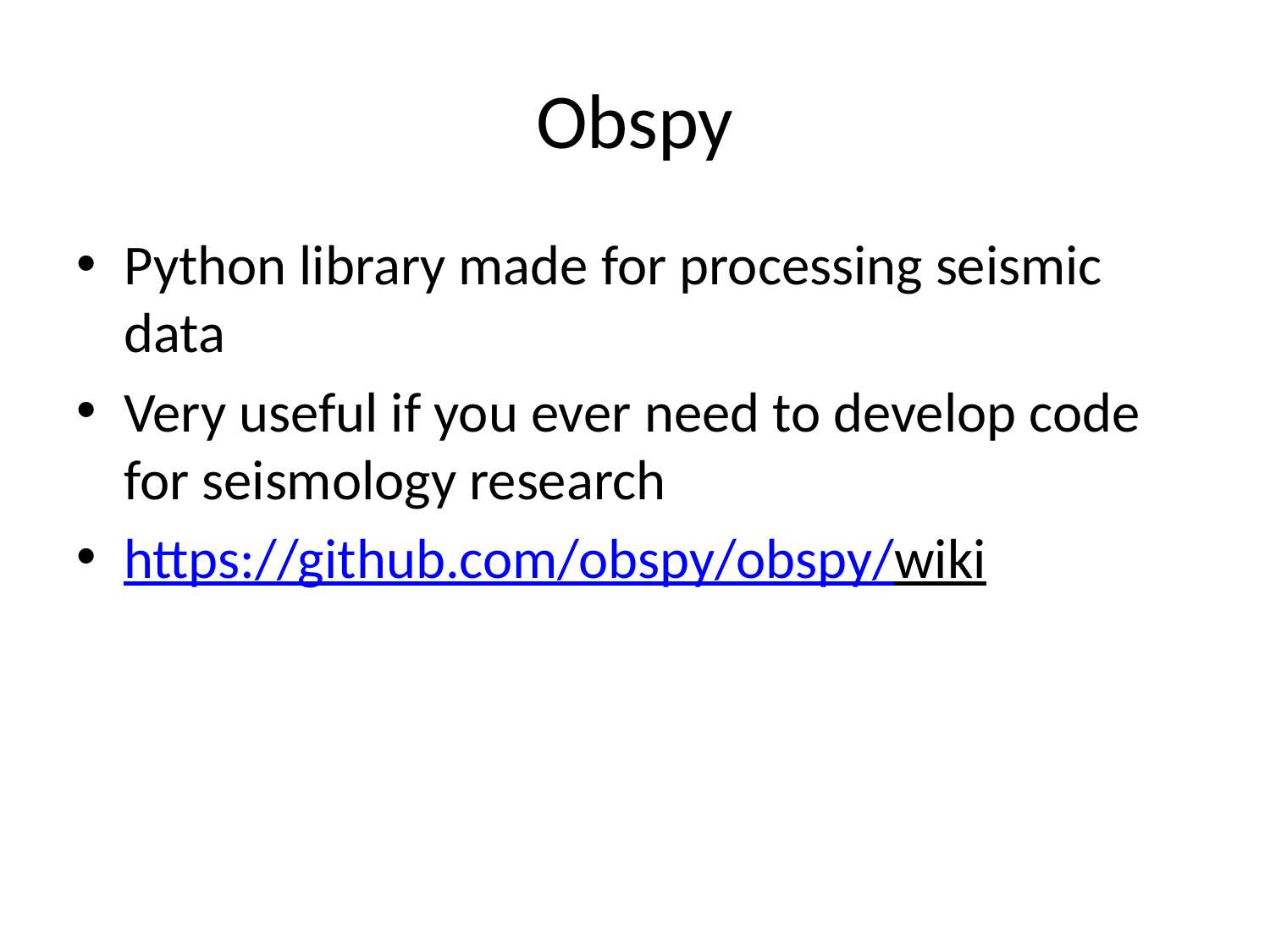

# Obspy
Python library made for processing seismic data
Very useful if you ever need to develop code for seismology research
https://github.com/obspy/obspy/wiki